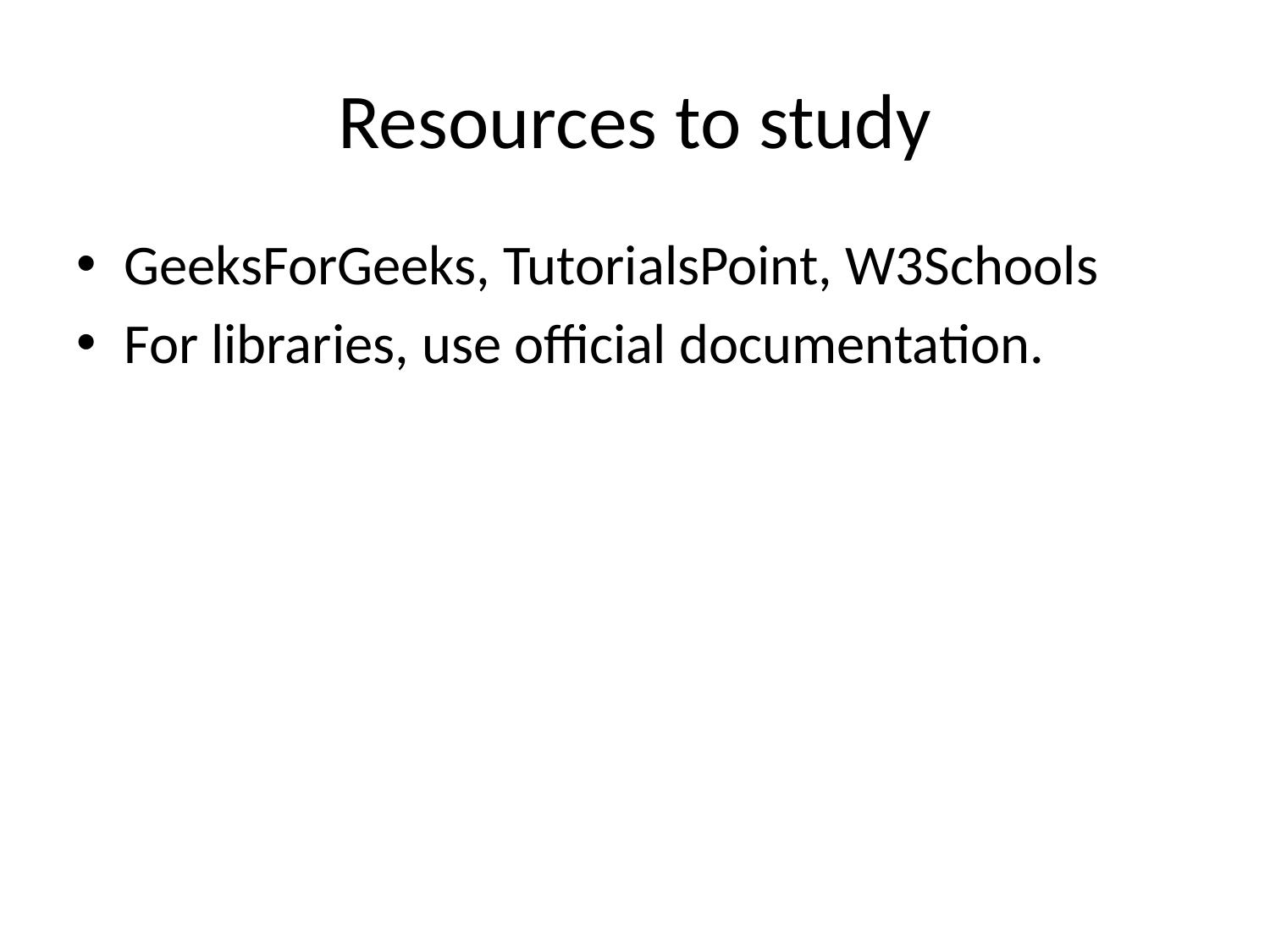

# Resources to study
GeeksForGeeks, TutorialsPoint, W3Schools
For libraries, use official documentation.